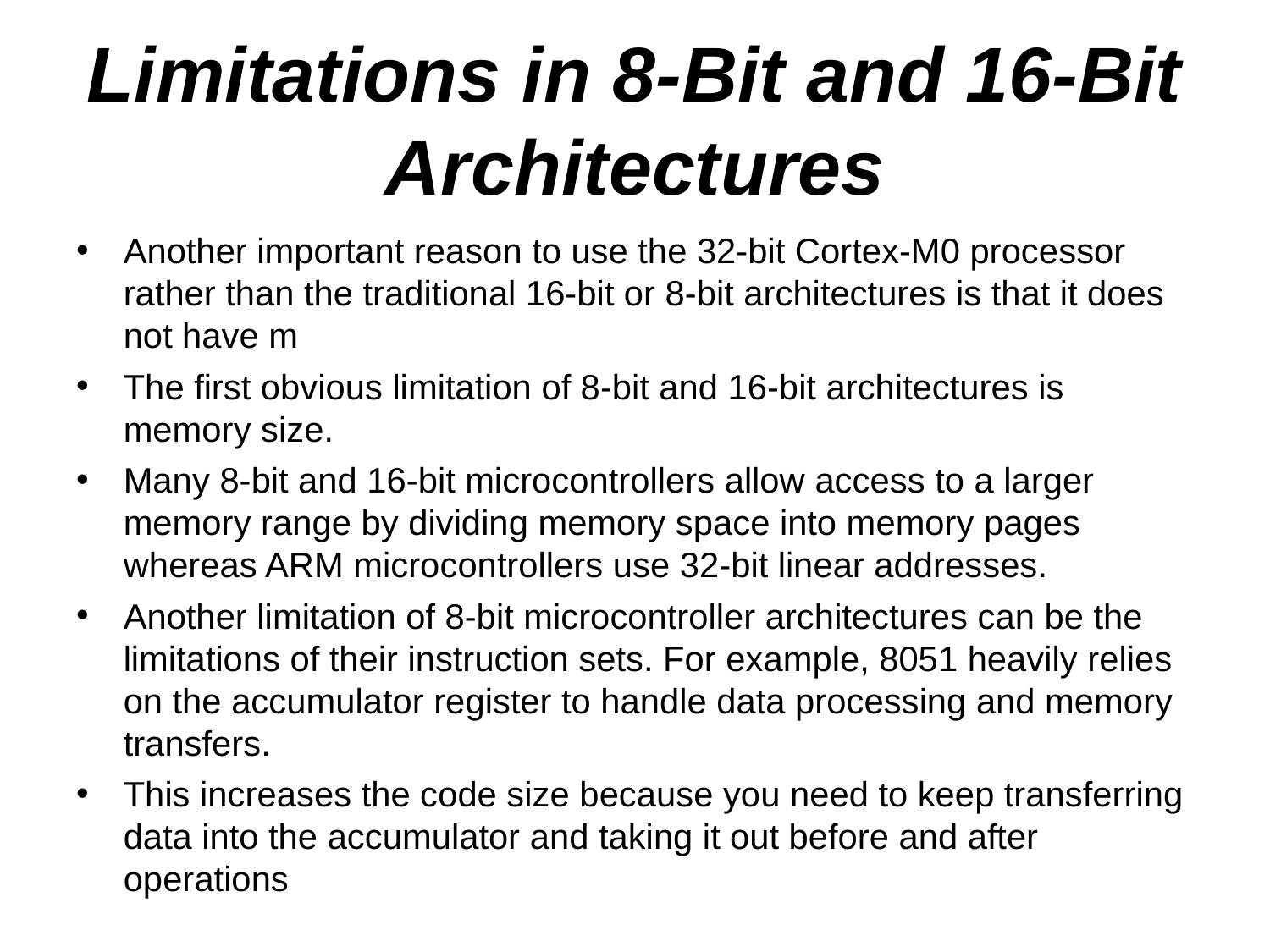

Limitations in 8-Bit and 16-Bit Architectures
Another important reason to use the 32-bit Cortex-M0 processor rather than the traditional 16-bit or 8-bit architectures is that it does not have m
The first obvious limitation of 8-bit and 16-bit architectures is memory size.
Many 8-bit and 16-bit microcontrollers allow access to a larger memory range by dividing memory space into memory pages whereas ARM microcontrollers use 32-bit linear addresses.
Another limitation of 8-bit microcontroller architectures can be the limitations of their instruction sets. For example, 8051 heavily relies on the accumulator register to handle data processing and memory transfers.
This increases the code size because you need to keep transferring data into the accumulator and taking it out before and after operations